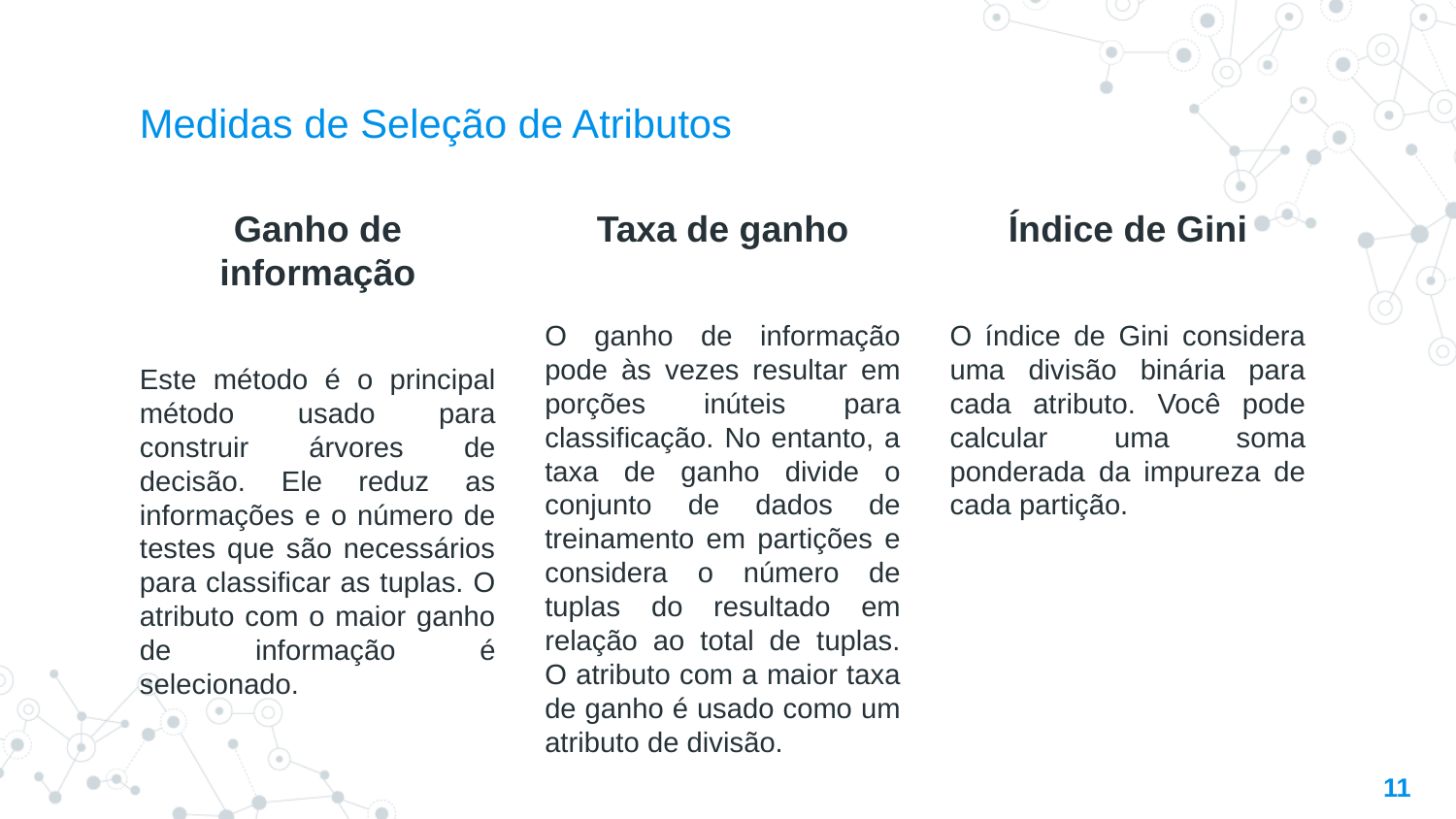

# Medidas de Seleção de Atributos
Ganho de informação

Este método é o principal método usado para construir árvores de decisão. Ele reduz as informações e o número de testes que são necessários para classificar as tuplas. O atributo com o maior ganho de informação é selecionado.
Taxa de ganho

O ganho de informação pode às vezes resultar em porções inúteis para classificação. No entanto, a taxa de ganho divide o conjunto de dados de treinamento em partições e considera o número de tuplas do resultado em relação ao total de tuplas. O atributo com a maior taxa de ganho é usado como um atributo de divisão.
Índice de Gini

O índice de Gini considera uma divisão binária para cada atributo. Você pode calcular uma soma ponderada da impureza de cada partição.
11